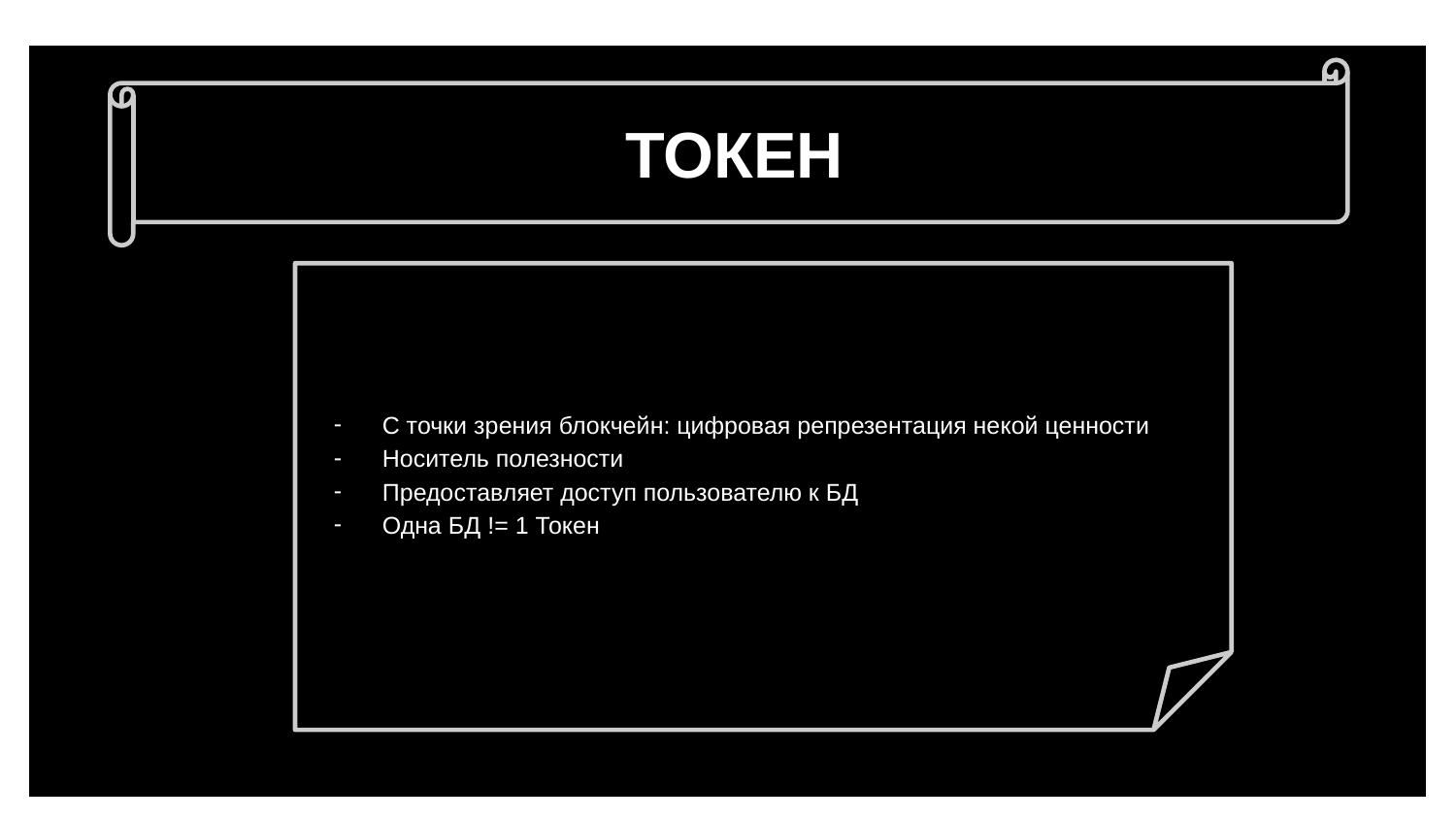

ТОКЕН

С точки зрения блокчейн: цифровая репрезентация некой ценности
Носитель полезности
Предоставляет доступ пользователю к БД
Одна БД != 1 Токен